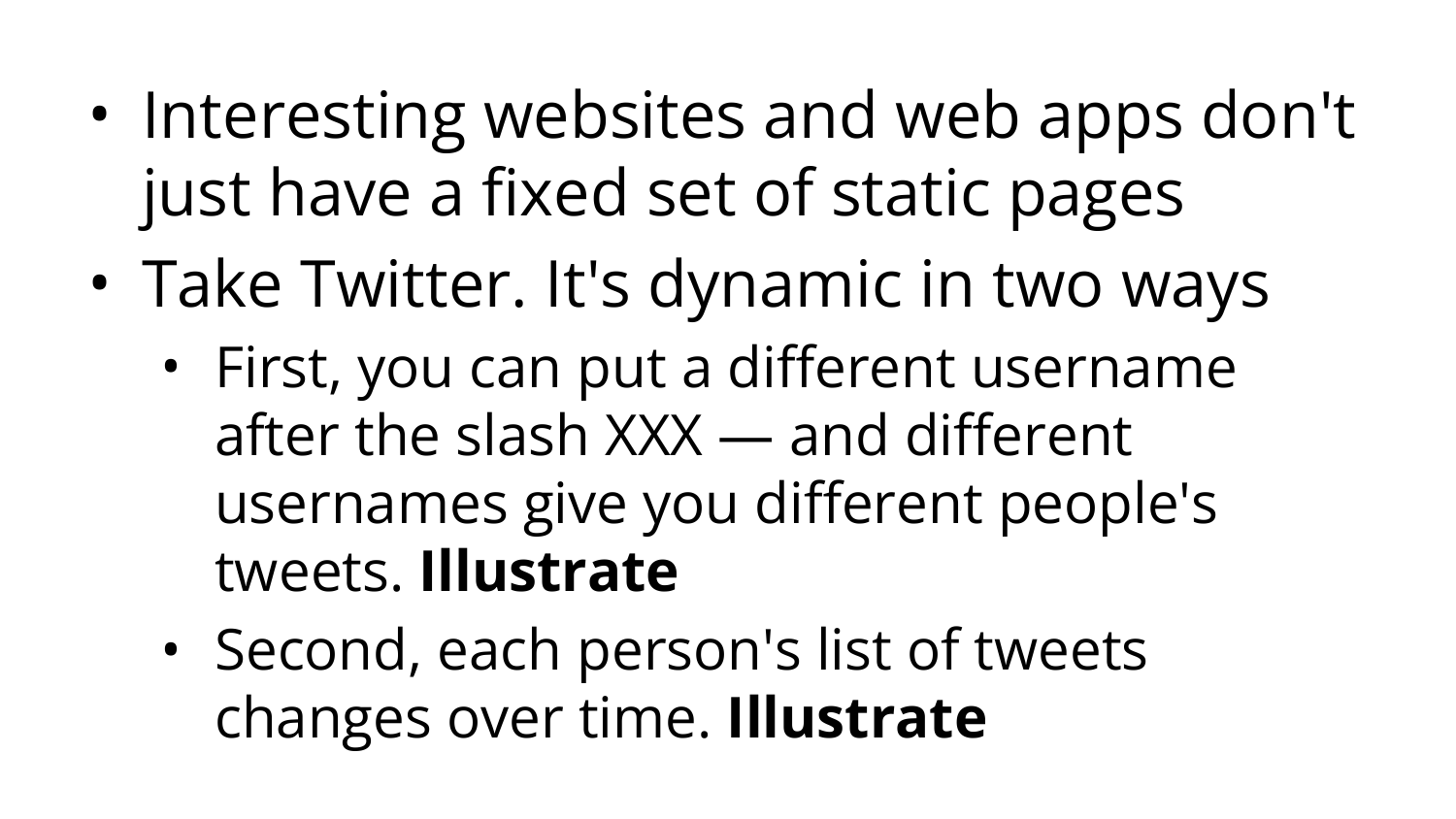

Interesting websites and web apps don't just have a fixed set of static pages
Take Twitter. It's dynamic in two ways
First, you can put a different username after the slash XXX — and different usernames give you different people's tweets. Illustrate
Second, each person's list of tweets changes over time. Illustrate